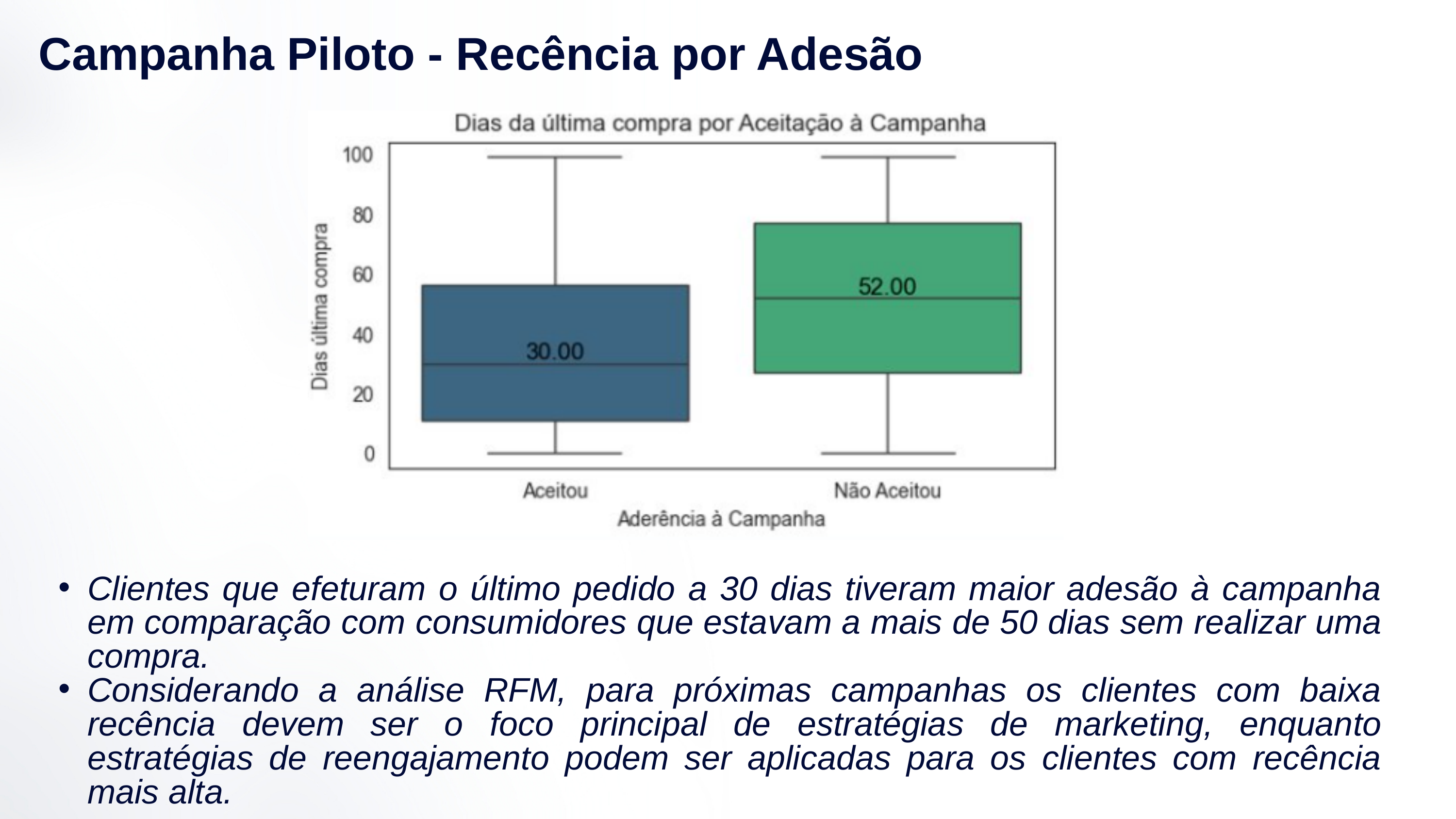

Campanha Piloto - Recência por Adesão

Clientes que efeturam o último pedido a 30 dias tiveram maior adesão à campanha em comparação com consumidores que estavam a mais de 50 dias sem realizar uma compra.
Considerando a análise RFM, para próximas campanhas os clientes com baixa recência devem ser o foco principal de estratégias de marketing, enquanto estratégias de reengajamento podem ser aplicadas para os clientes com recência mais alta.